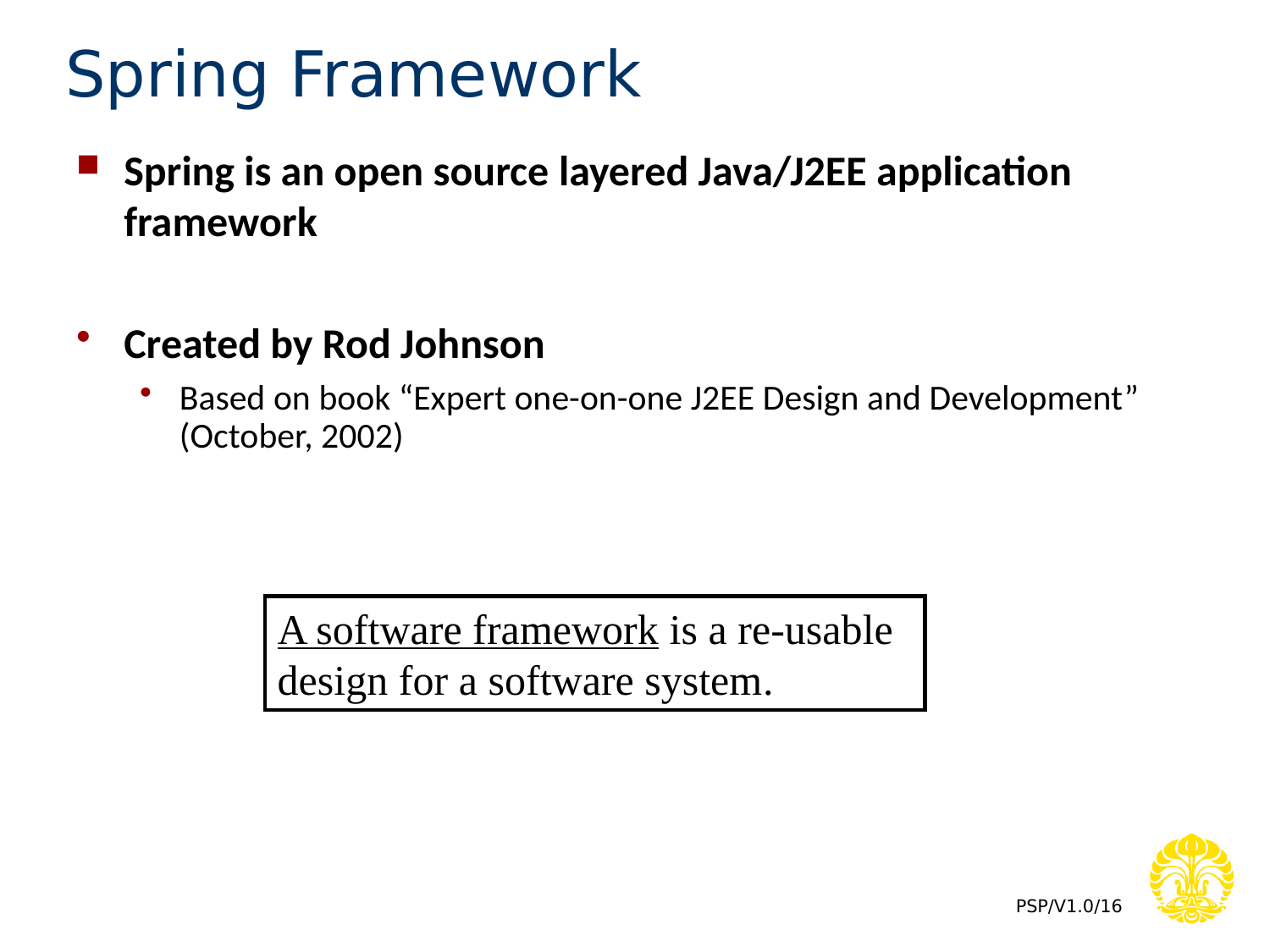

# Spring Framework
Spring is an open source layered Java/J2EE application framework

Created by Rod Johnson
Based on book “Expert one-on-one J2EE Design and Development” (October, 2002)

A software framework is a re-usable design for a software system.